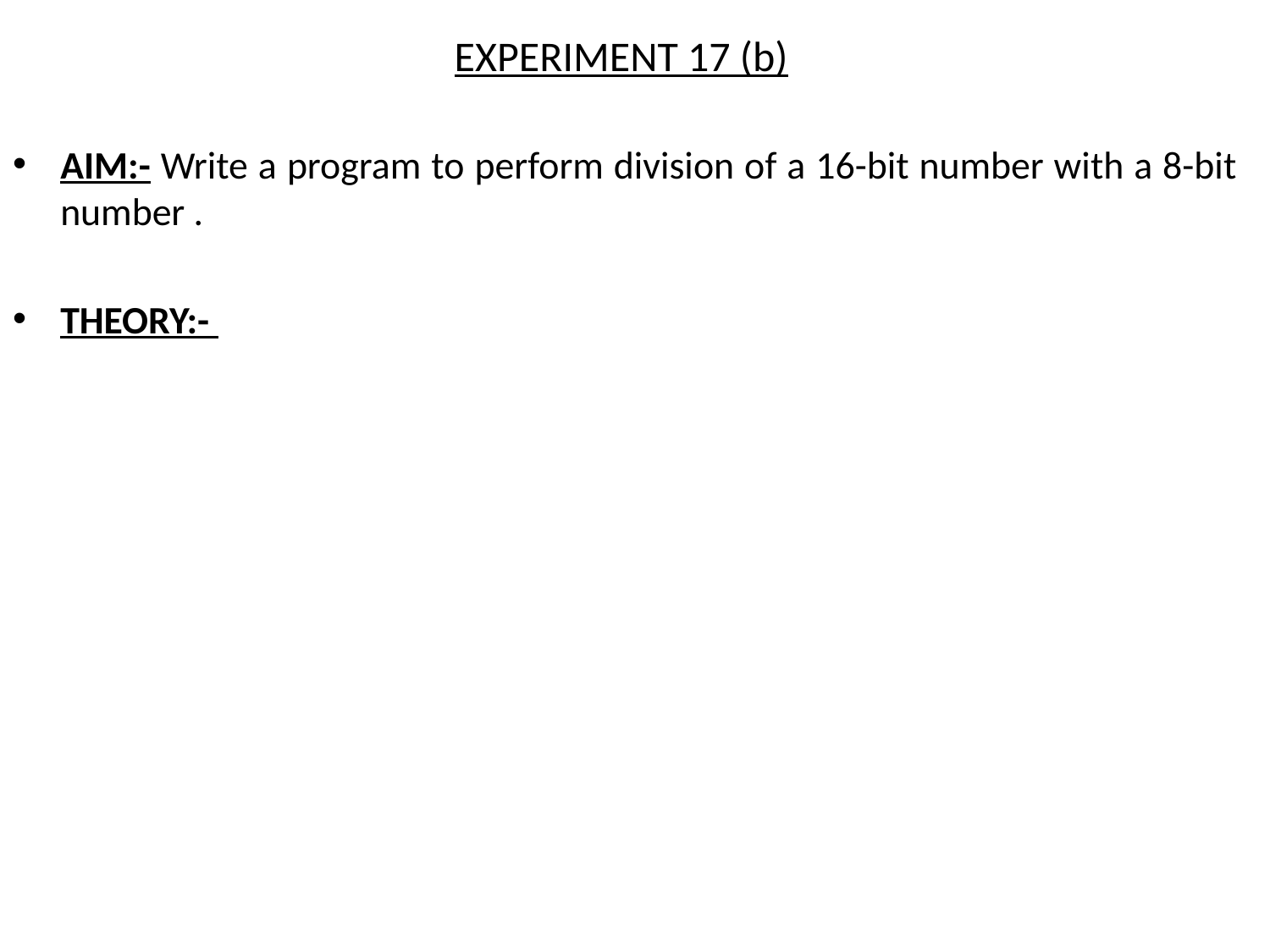

# EXPERIMENT 17 (b)

AIM:- Write a program to perform division of a 16-bit number with a 8-bit number .

THEORY:-